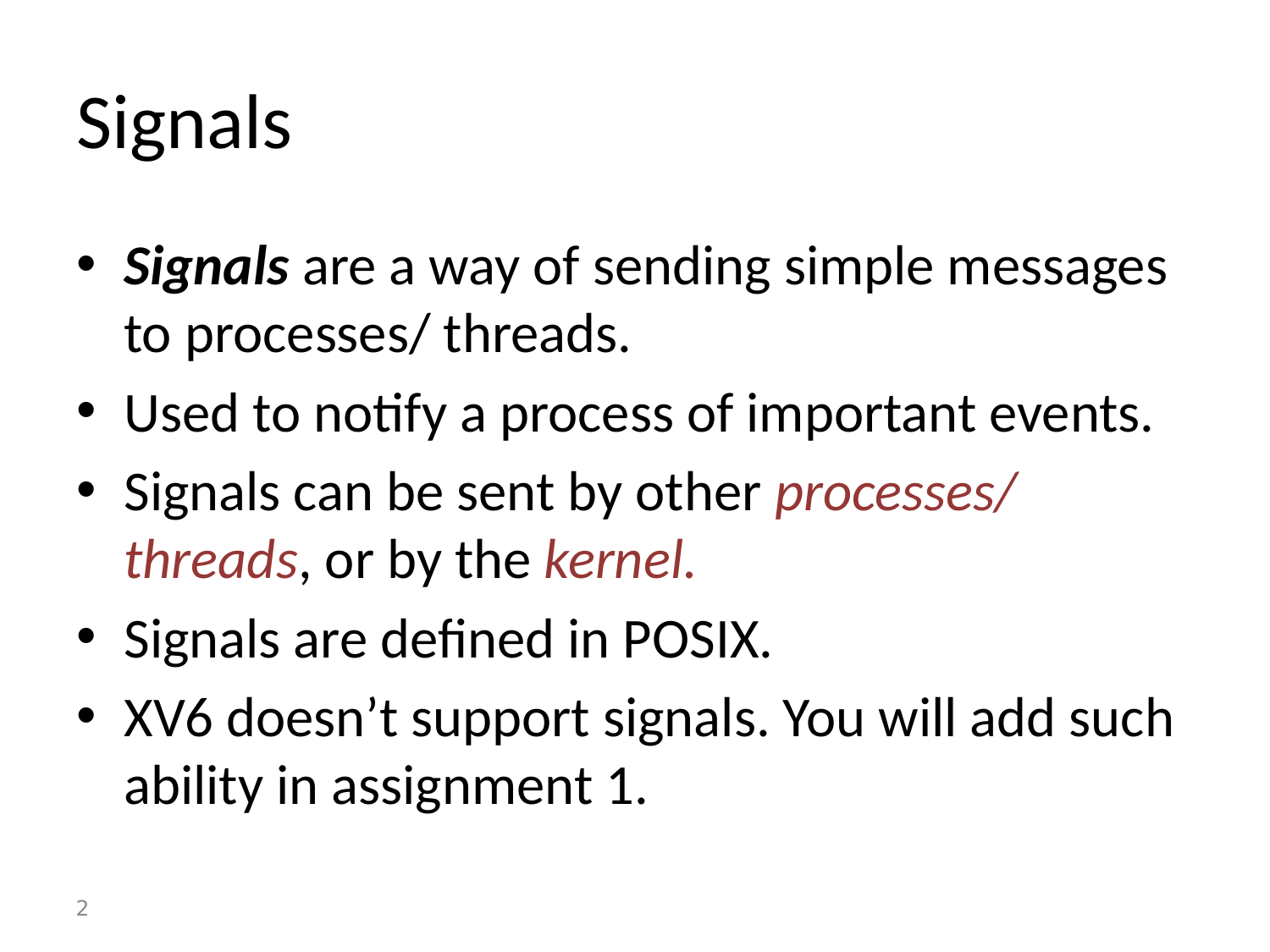

# Signals
Signals are a way of sending simple messages to processes/ threads.
Used to notify a process of important events.
Signals can be sent by other processes/ threads, or by the kernel.
Signals are defined in POSIX.
XV6 doesn’t support signals. You will add such ability in assignment 1.
2